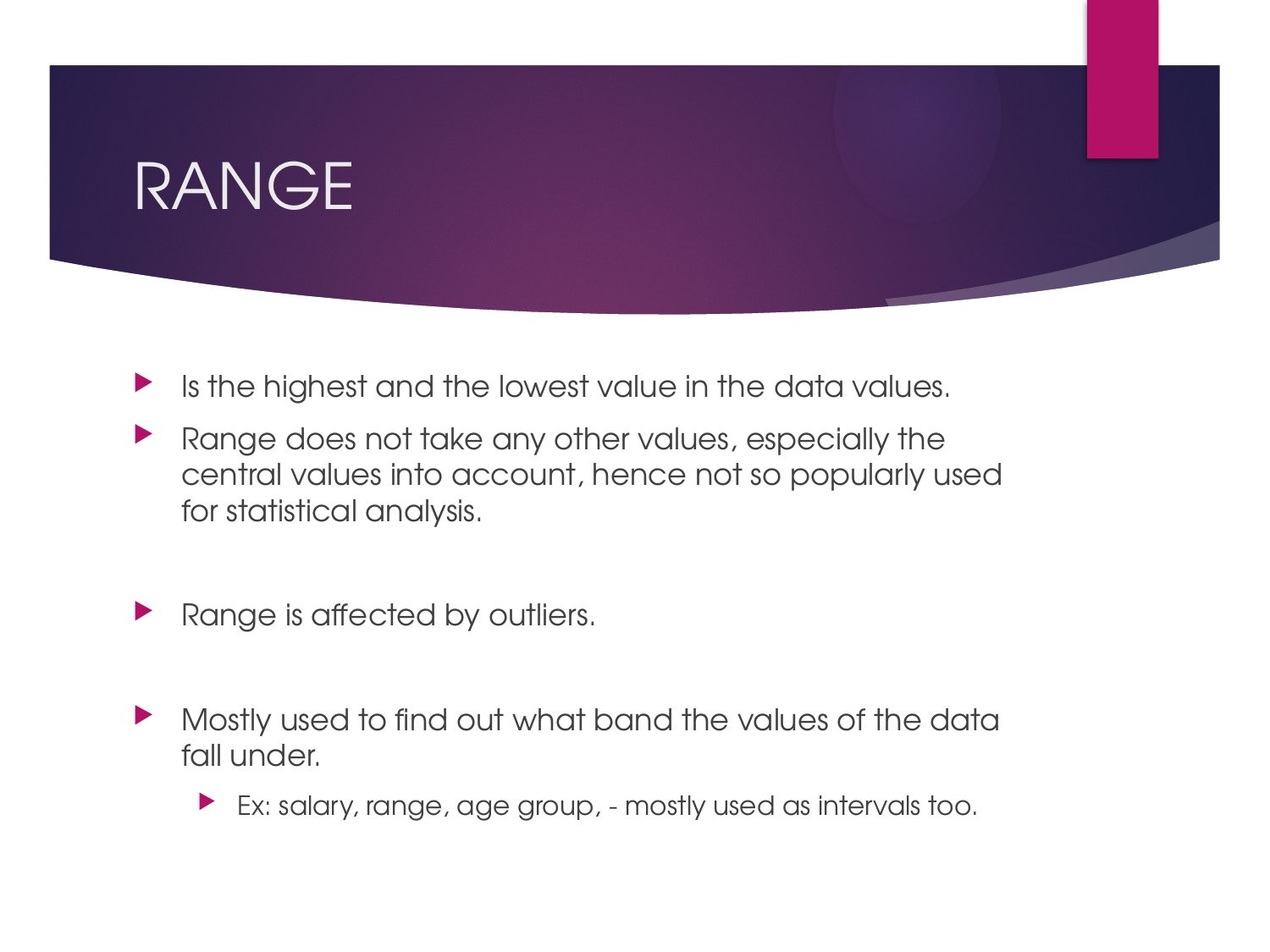

# RANGE
Is the highest and the lowest value in the data values.
Range does not take any other values, especially the central values into account, hence not so popularly used for statistical analysis.

Range is affected by outliers.

Mostly used to find out what band the values of the data fall under.
Ex: salary, range, age group, - mostly used as intervals too.